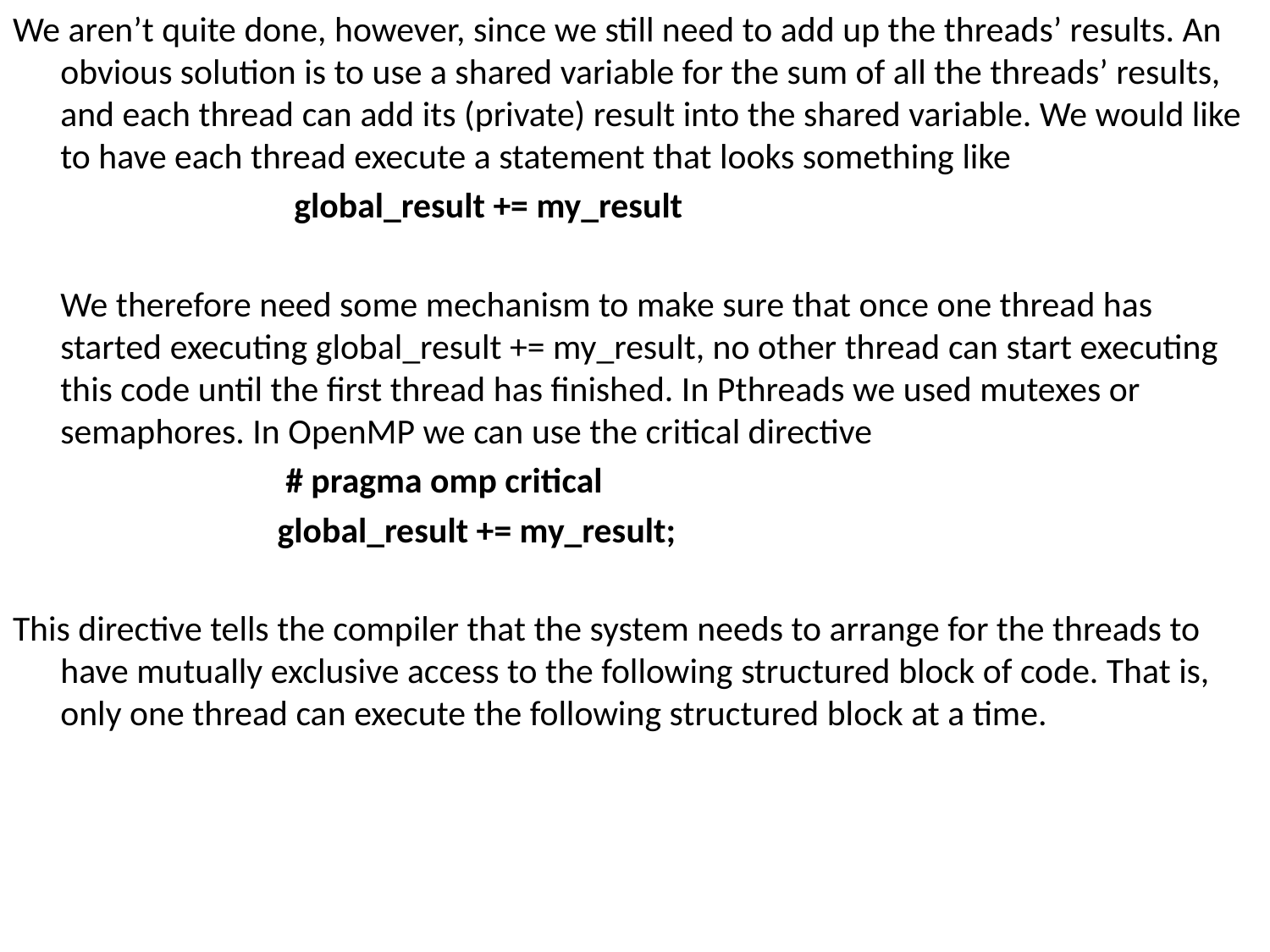

We aren’t quite done, however, since we still need to add up the threads’ results. An obvious solution is to use a shared variable for the sum of all the threads’ results, and each thread can add its (private) result into the shared variable. We would like to have each thread execute a statement that looks something like
                                   global_result += my_result

	We therefore need some mechanism to make sure that once one thread has started executing global_result += my_result, no other thread can start executing this code until the ﬁrst thread has ﬁnished. In Pthreads we used mutexes or semaphores. In OpenMP we can use the critical directive
	                            # pragma omp critical
	                           global_result += my_result;

This directive tells the compiler that the system needs to arrange for the threads to have mutually exclusive access to the following structured block of code. That is, only one thread can execute the following structured block at a time.